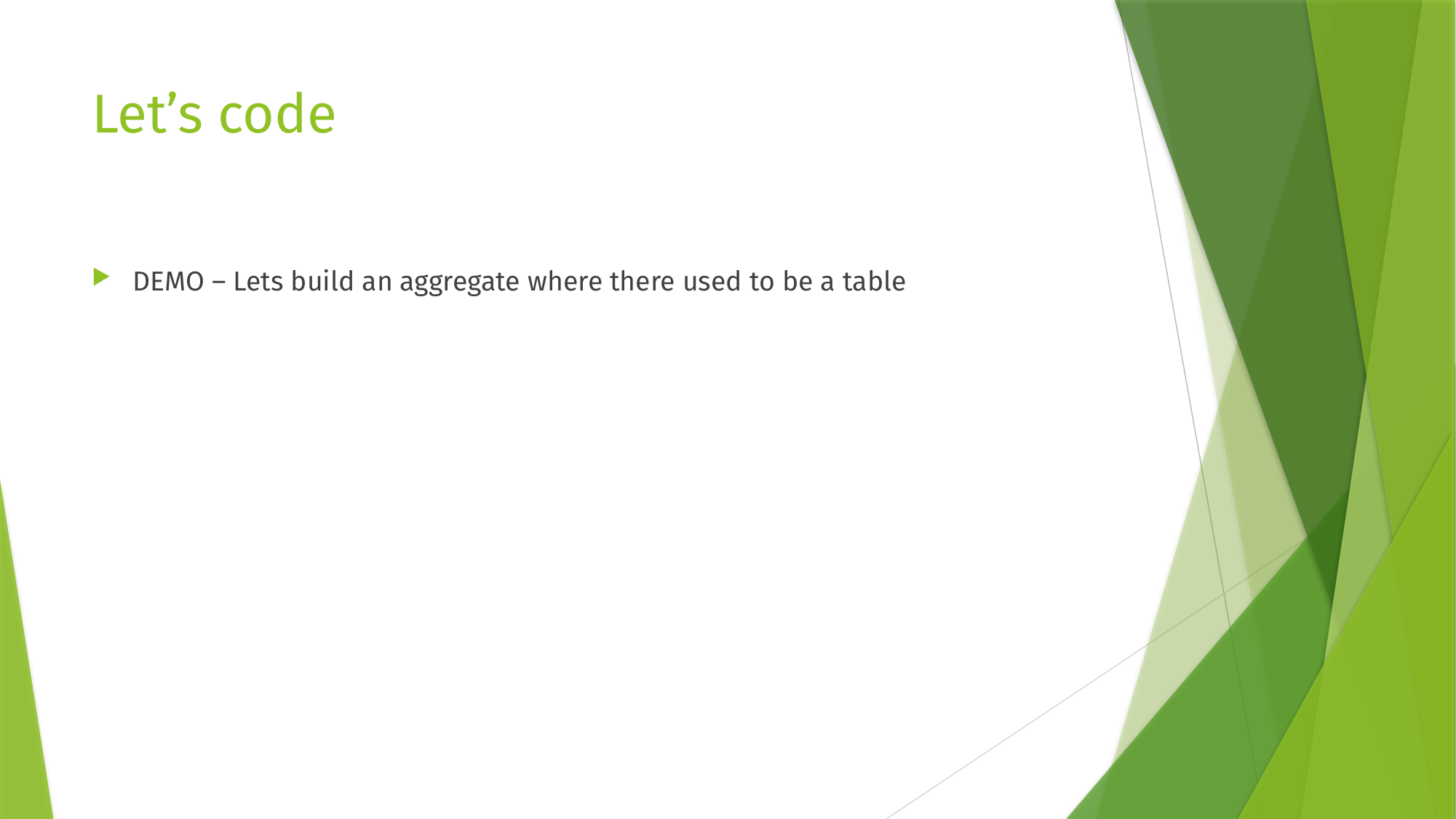

# Let’s code
DEMO – Lets build an aggregate where there used to be a table